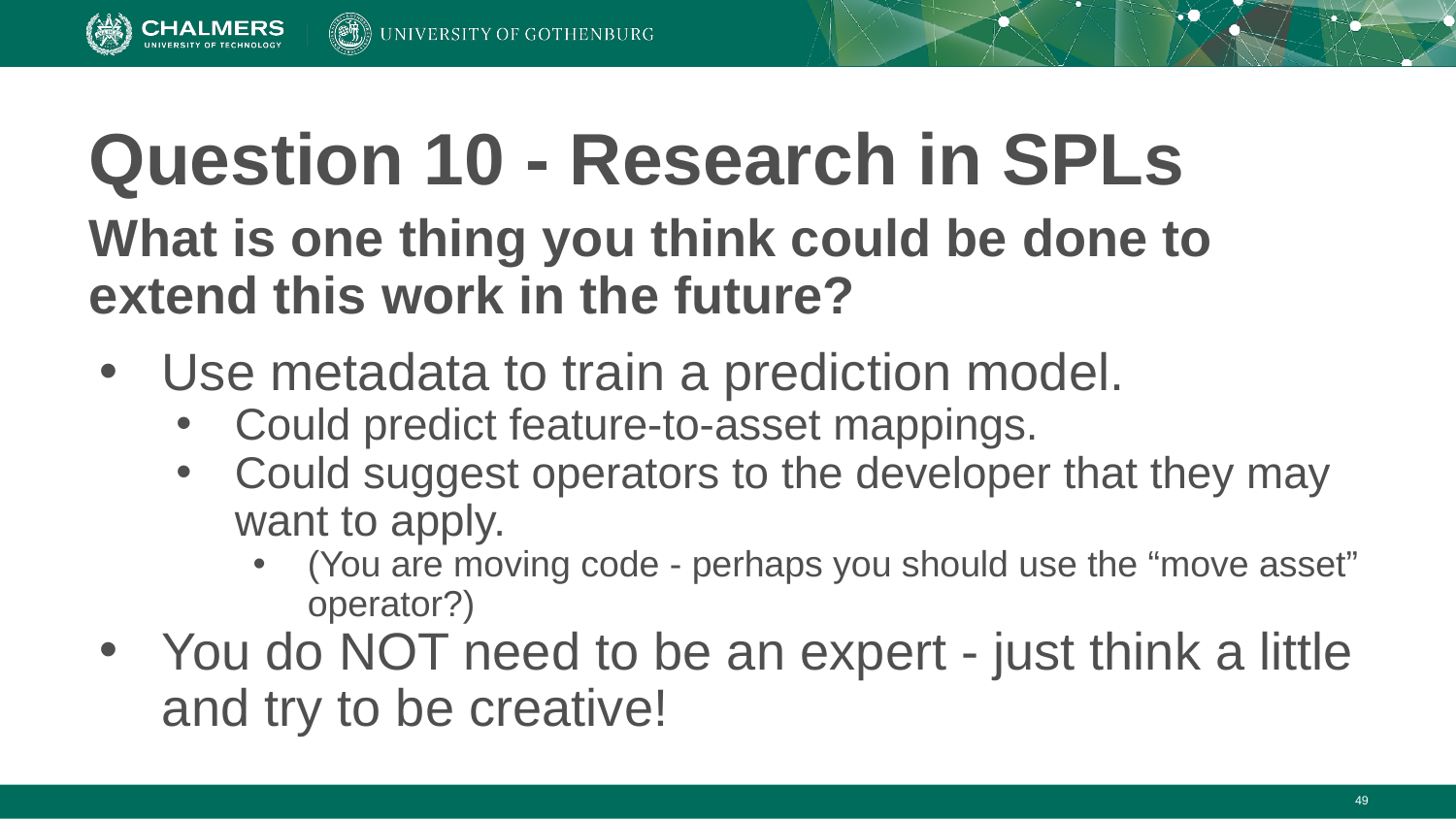

# Question 10 - Research in SPLs
What is one thing you think could be done to extend this work in the future?
Use metadata to train a prediction model.
Could predict feature-to-asset mappings.
Could suggest operators to the developer that they may want to apply.
(You are moving code - perhaps you should use the “move asset” operator?)
You do NOT need to be an expert - just think a little and try to be creative!

49